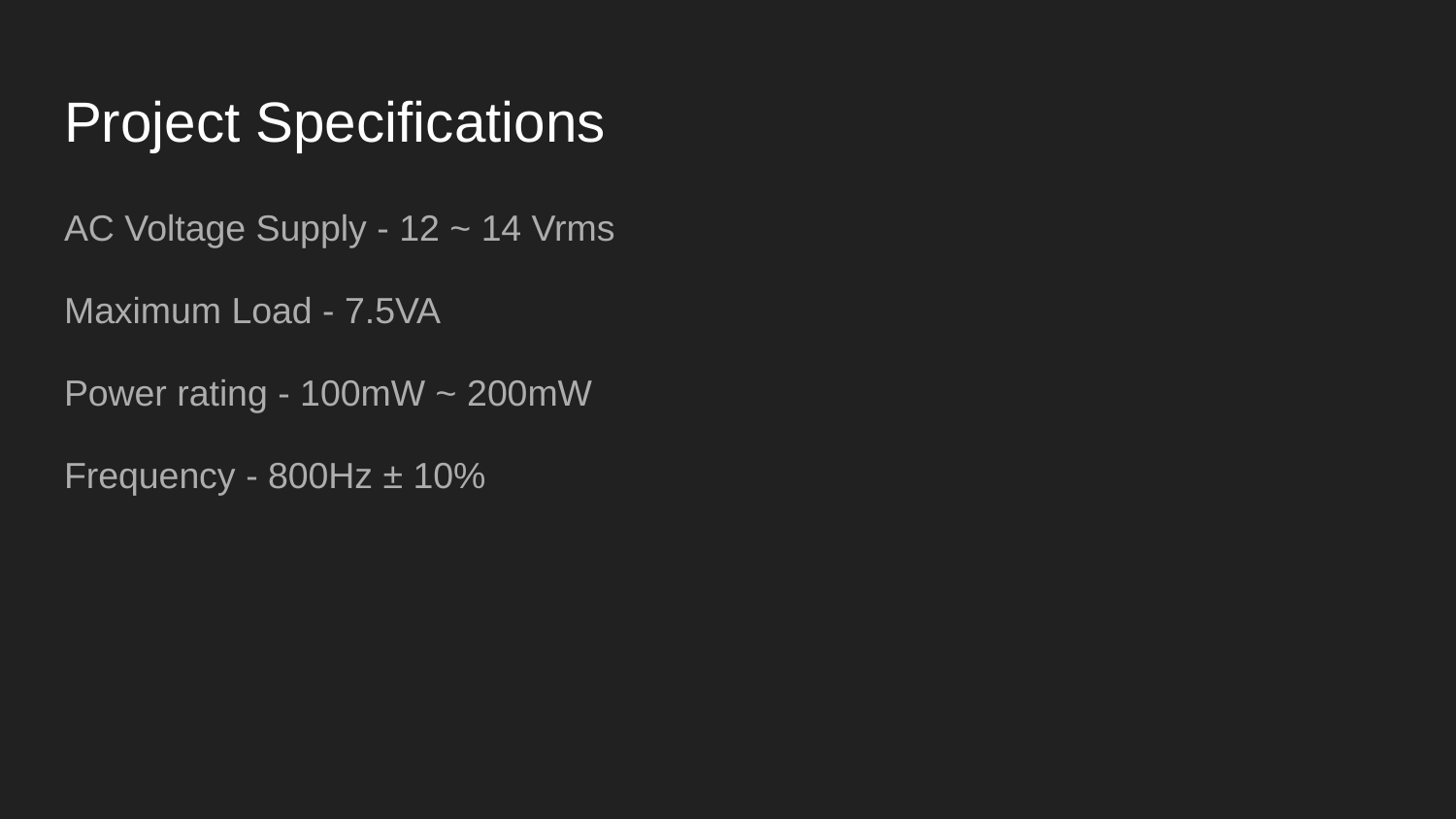

# Project Specifications
AC Voltage Supply - 12 ~ 14 Vrms
Maximum Load - 7.5VA
Power rating - 100mW ~ 200mW
Frequency - 800Hz ± 10%